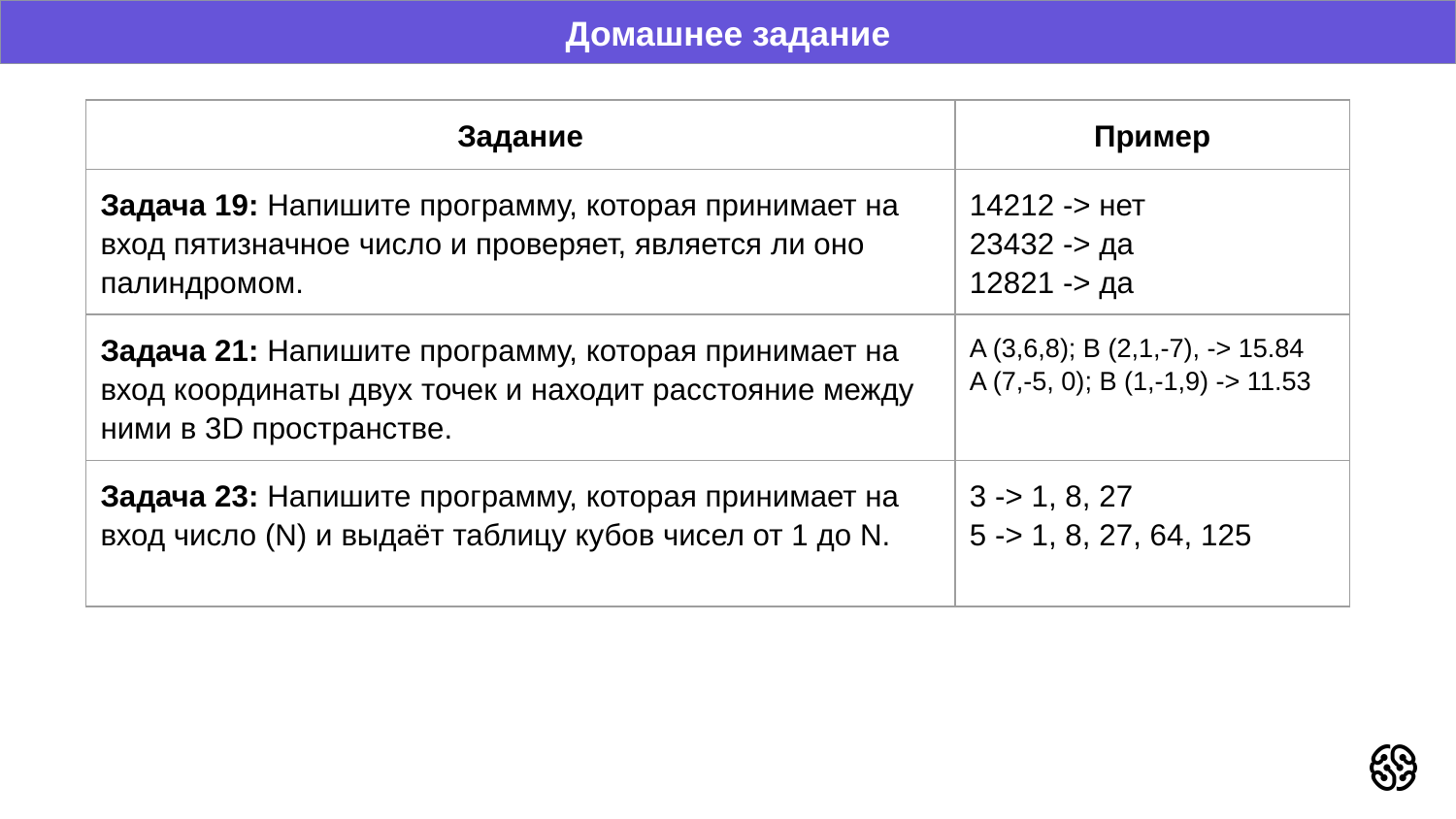

Домашнее задание
| Задание | Пример |
| --- | --- |
| Задача 19: Напишите программу, которая принимает на вход пятизначное число и проверяет, является ли оно палиндромом. | 14212 -> нет 23432 -> да 12821 -> да |
| Задача 21: Напишите программу, которая принимает на вход координаты двух точек и находит расстояние между ними в 3D пространстве. | A (3,6,8); B (2,1,-7), -> 15.84 A (7,-5, 0); B (1,-1,9) -> 11.53 |
| Задача 23: Напишите программу, которая принимает на вход число (N) и выдаёт таблицу кубов чисел от 1 до N. | 3 -> 1, 8, 27 5 -> 1, 8, 27, 64, 125 |
#